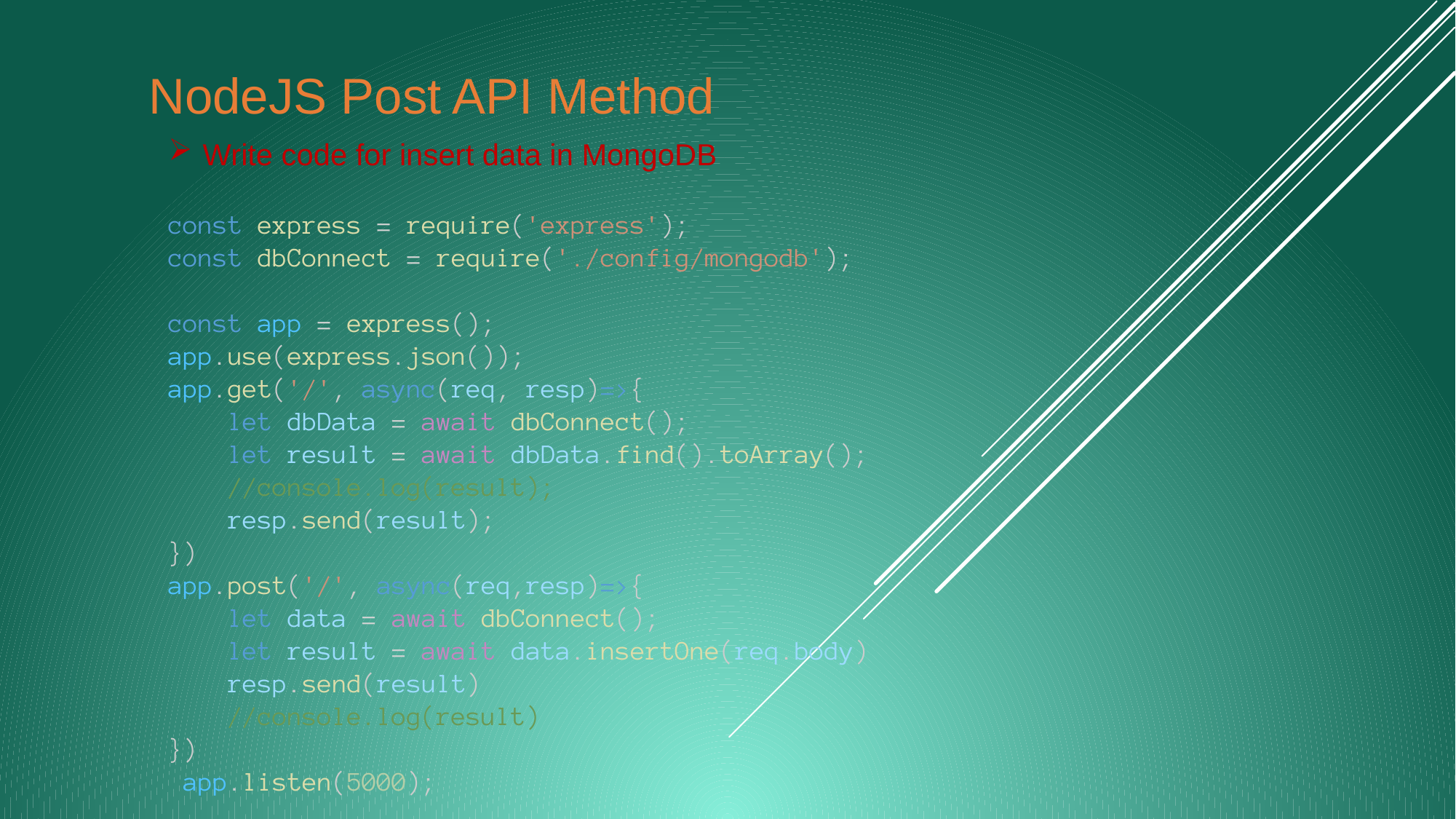

# NodeJS Post API Method
Write code for insert data in MongoDB
const express = require('express');
const dbConnect = require('./config/mongodb');
const app = express();
app.use(express.json());
app.get('/', async(req, resp)=>{
    let dbData = await dbConnect();
    let result = await dbData.find().toArray();
    //console.log(result);
    resp.send(result);
})
app.post('/', async(req,resp)=>{
    let data = await dbConnect();
    let result = await data.insertOne(req.body)
    resp.send(result)
    //console.log(result)
})
 app.listen(5000);